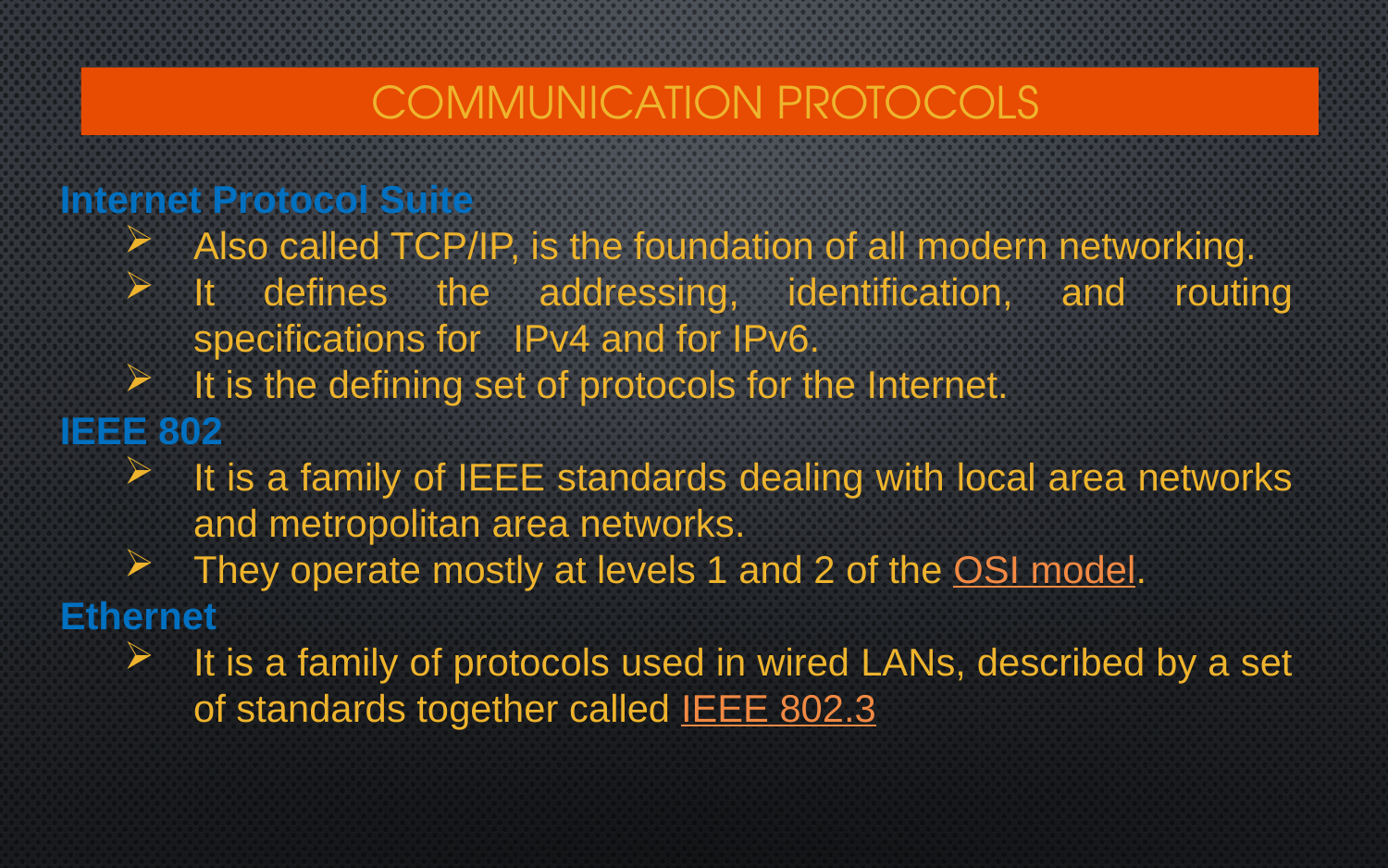

# Communication Protocols
Internet Protocol Suite
Also called TCP/IP, is the foundation of all modern networking.
It defines the addressing, identification, and routing specifications for   IPv4 and for IPv6.
It is the defining set of protocols for the Internet.
IEEE 802
It is a family of IEEE standards dealing with local area networks and metropolitan area networks.
They operate mostly at levels 1 and 2 of the OSI model.
Ethernet
It is a family of protocols used in wired LANs, described by a set of standards together called IEEE 802.3